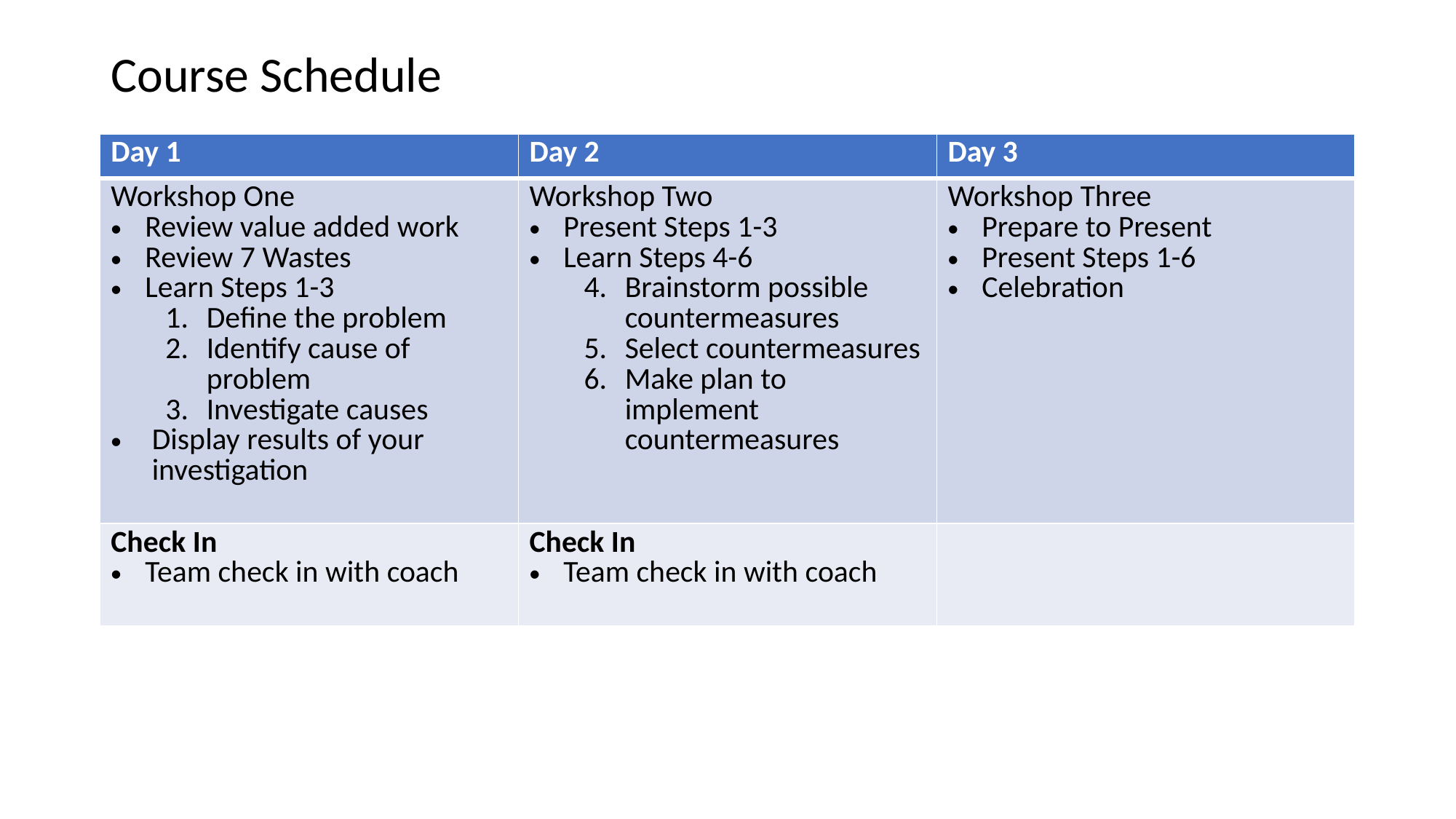

# Course Schedule
| Day 1 | Day 2 | Day 3 |
| --- | --- | --- |
| Workshop One Review value added work Review 7 Wastes Learn Steps 1-3 Define the problem Identify cause of problem Investigate causes Display results of your investigation | Workshop Two Present Steps 1-3 Learn Steps 4-6 Brainstorm possible countermeasures Select countermeasures Make plan to implement countermeasures | Workshop Three Prepare to Present Present Steps 1-6 Celebration |
| Check In Team check in with coach | Check In Team check in with coach |  |